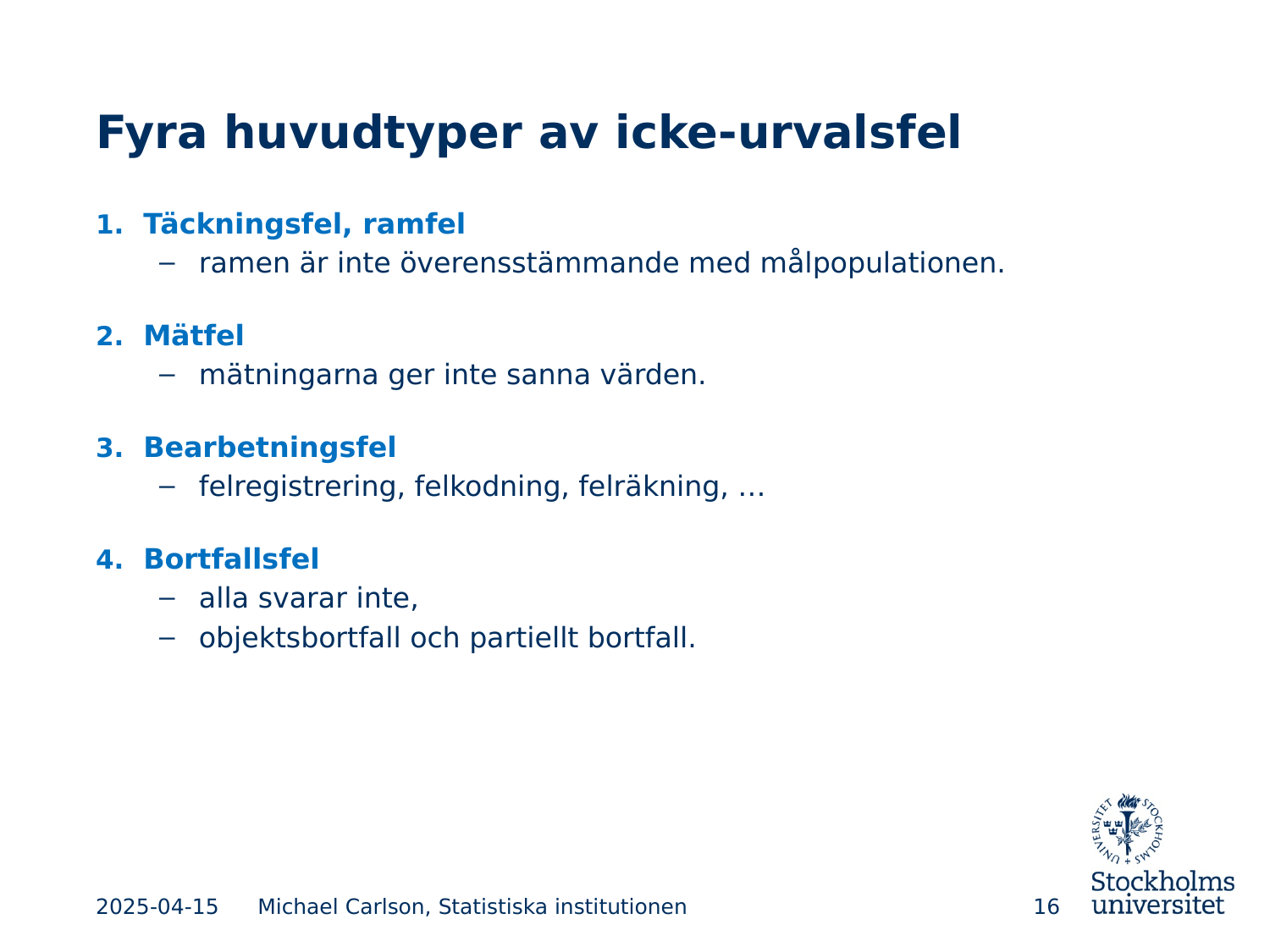

# Fyra huvudtyper av icke-urvalsfel
Täckningsfel, ramfel
ramen är inte överensstämmande med målpopulationen.
Mätfel
mätningarna ger inte sanna värden.
Bearbetningsfel
felregistrering, felkodning, felräkning, …
Bortfallsfel
alla svarar inte,
objektsbortfall och partiellt bortfall.

2025-04-15
Michael Carlson, Statistiska institutionen
16